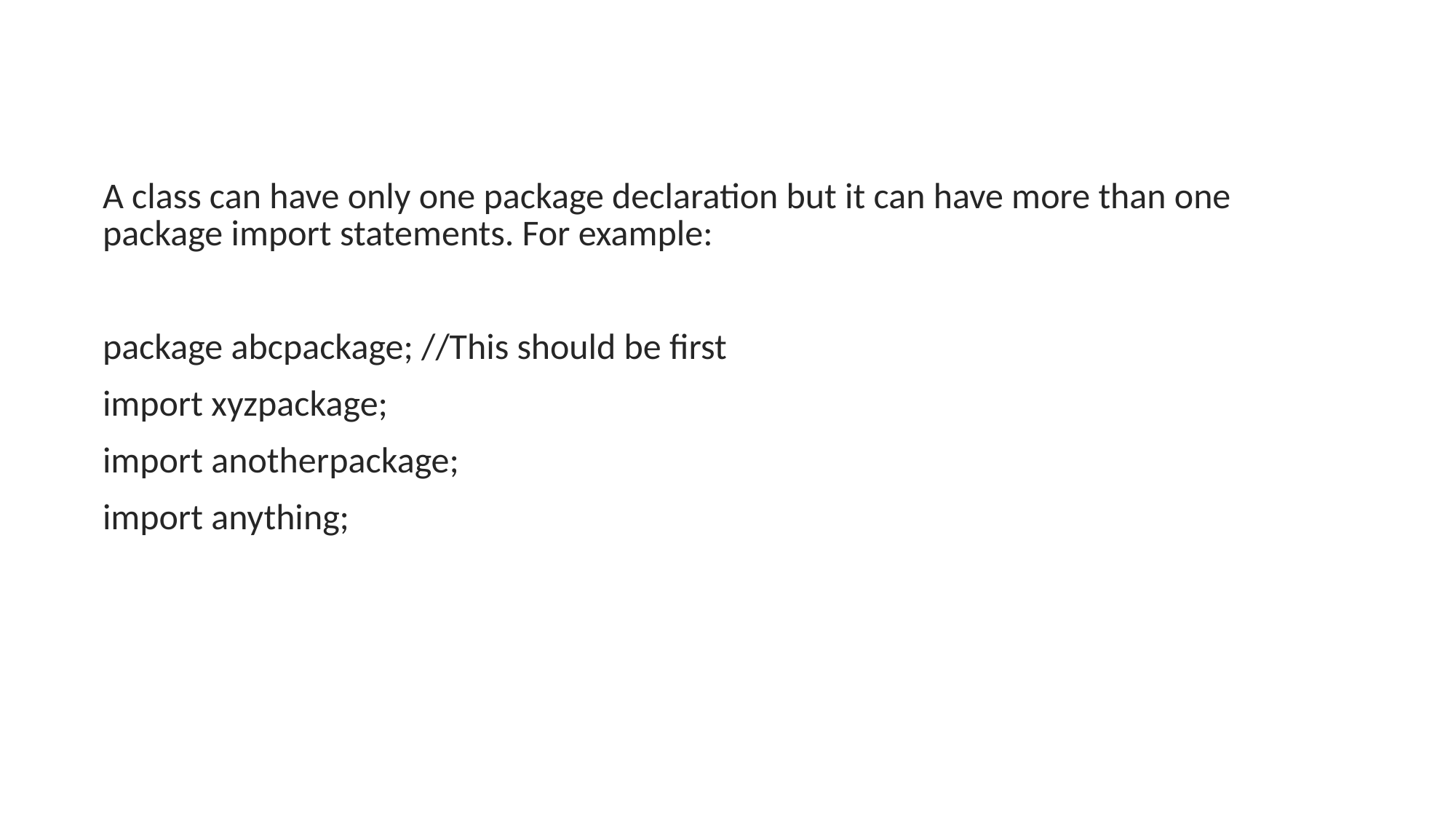

#
A class can have only one package declaration but it can have more than one package import statements. For example:

package abcpackage; //This should be first
import xyzpackage;
import anotherpackage;
import anything;